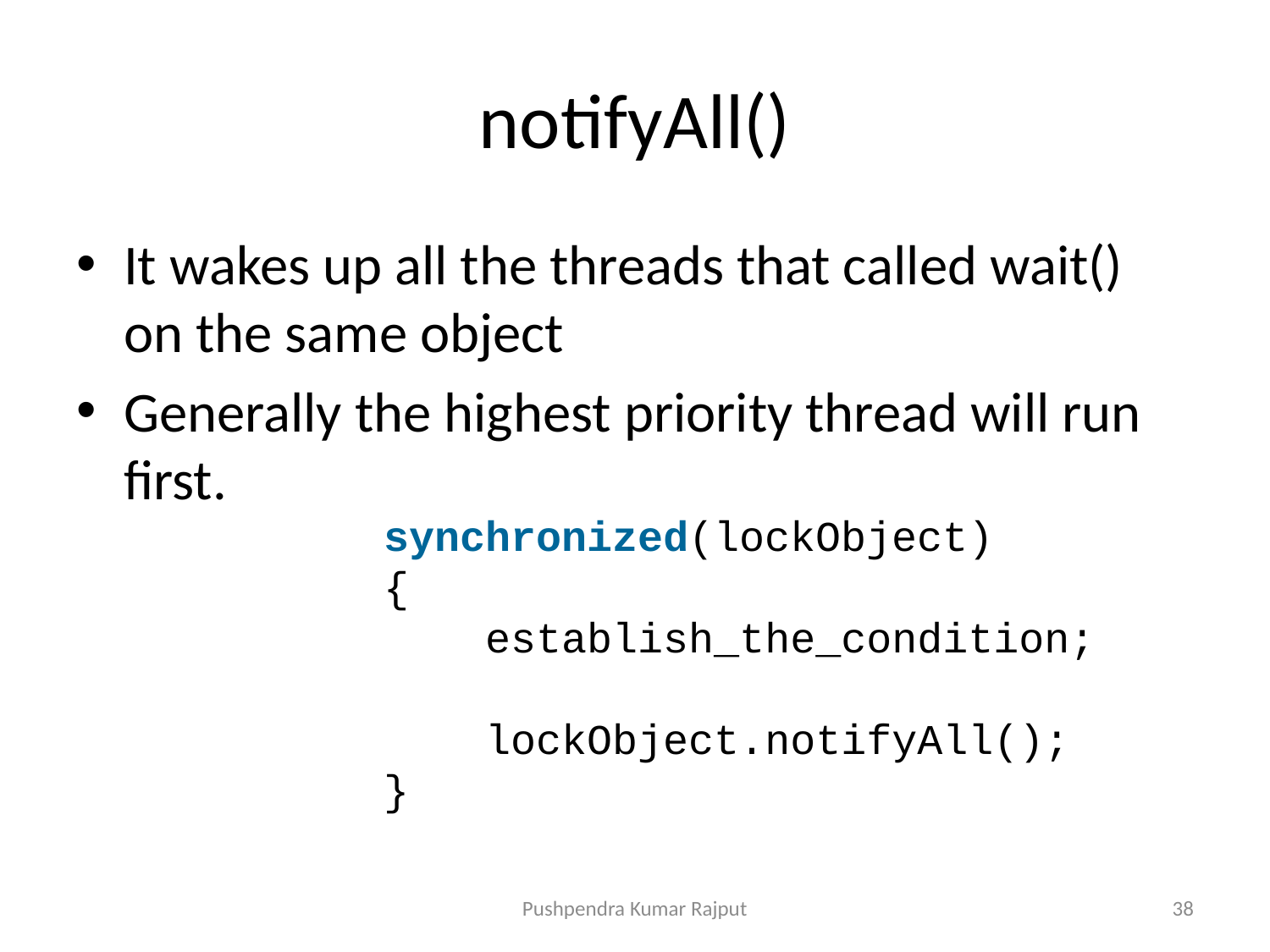

# notifyAll()
It wakes up all the threads that called wait() on the same object
Generally the highest priority thread will run first.
synchronized(lockObject)
{
    establish_the_condition;

    lockObject.notifyAll();
}
Pushpendra Kumar Rajput
38